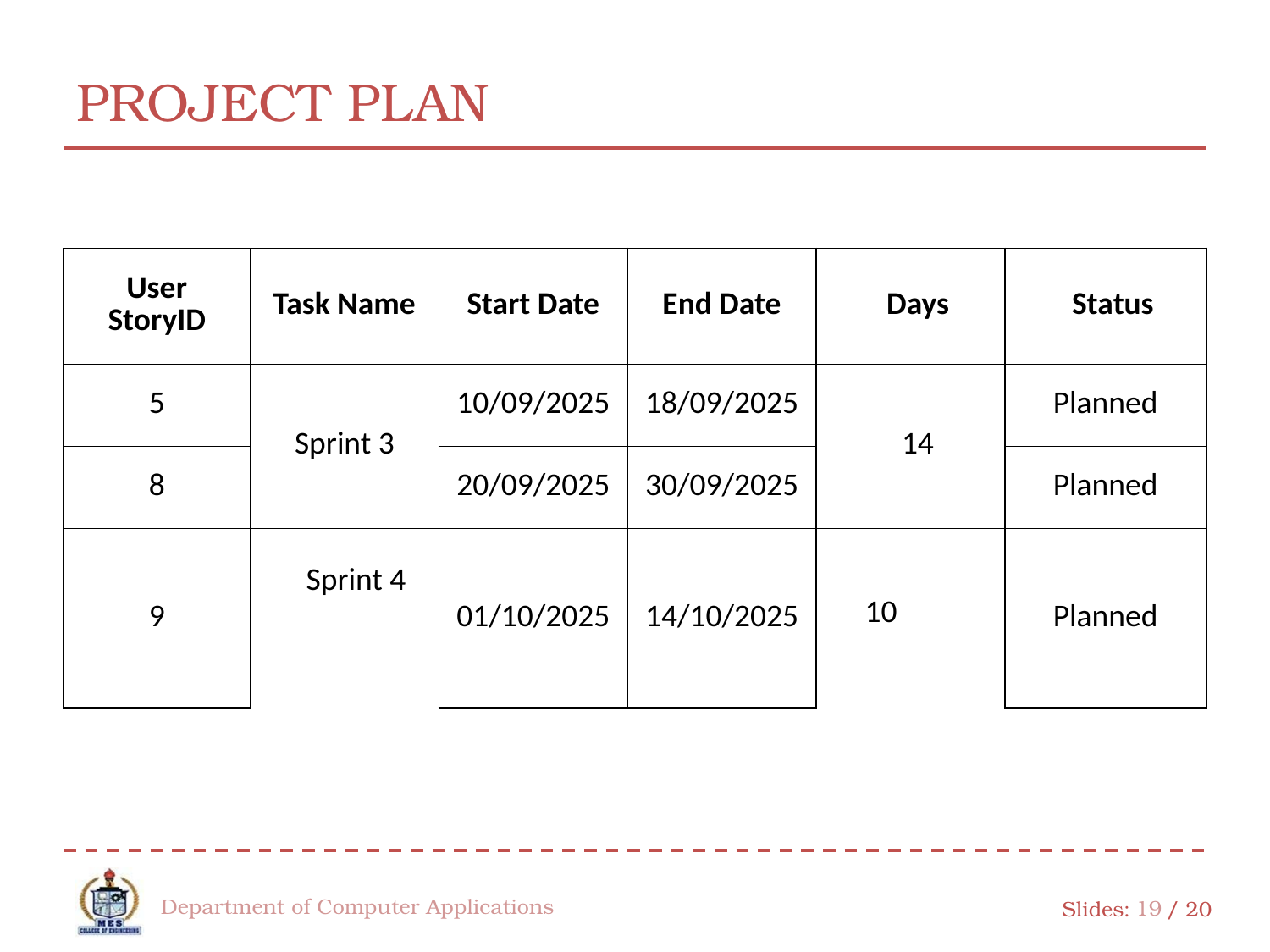

# PROJECT PLAN
| User StoryID | Task Name | Start Date | End Date | Days | Status |
| --- | --- | --- | --- | --- | --- |
| 5 | Sprint 3 | 10/09/2025 | 18/09/2025 | 14 | Planned |
| 8 |  | 20/09/2025 | 30/09/2025 |  | Planned |
| 9 | Sprint 4 | 01/10/2025 | 14/10/2025 | 10 | Planned |
Department of Computer Applications
19